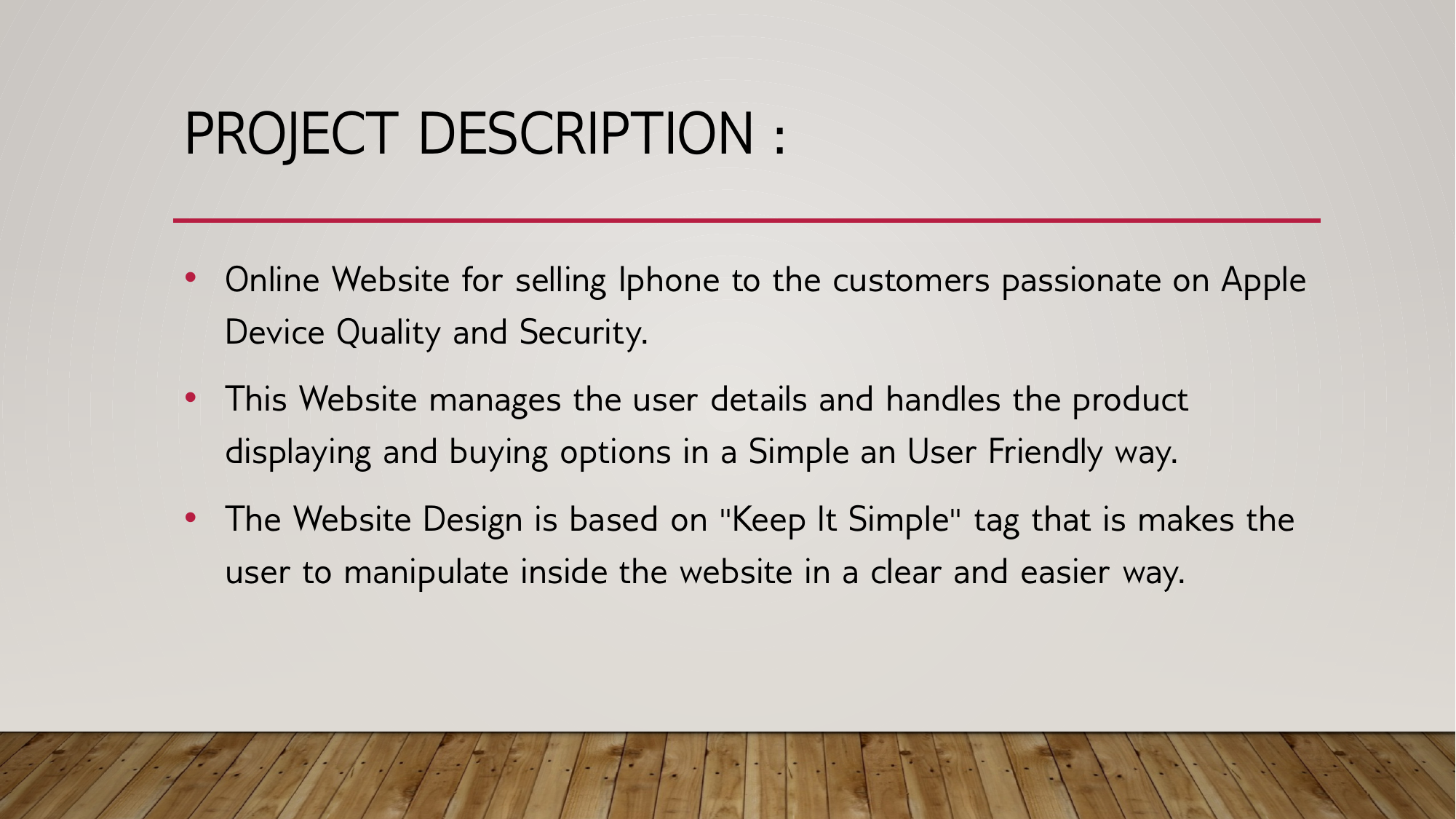

# Project DESCRIPTION :
Online Website for selling Iphone to the customers passionate on Apple Device Quality and Security.
This Website manages the user details and handles the product displaying and buying options in a Simple an User Friendly way.
The Website Design is based on "Keep It Simple" tag that is makes the user to manipulate inside the website in a clear and easier way.

Click to add text